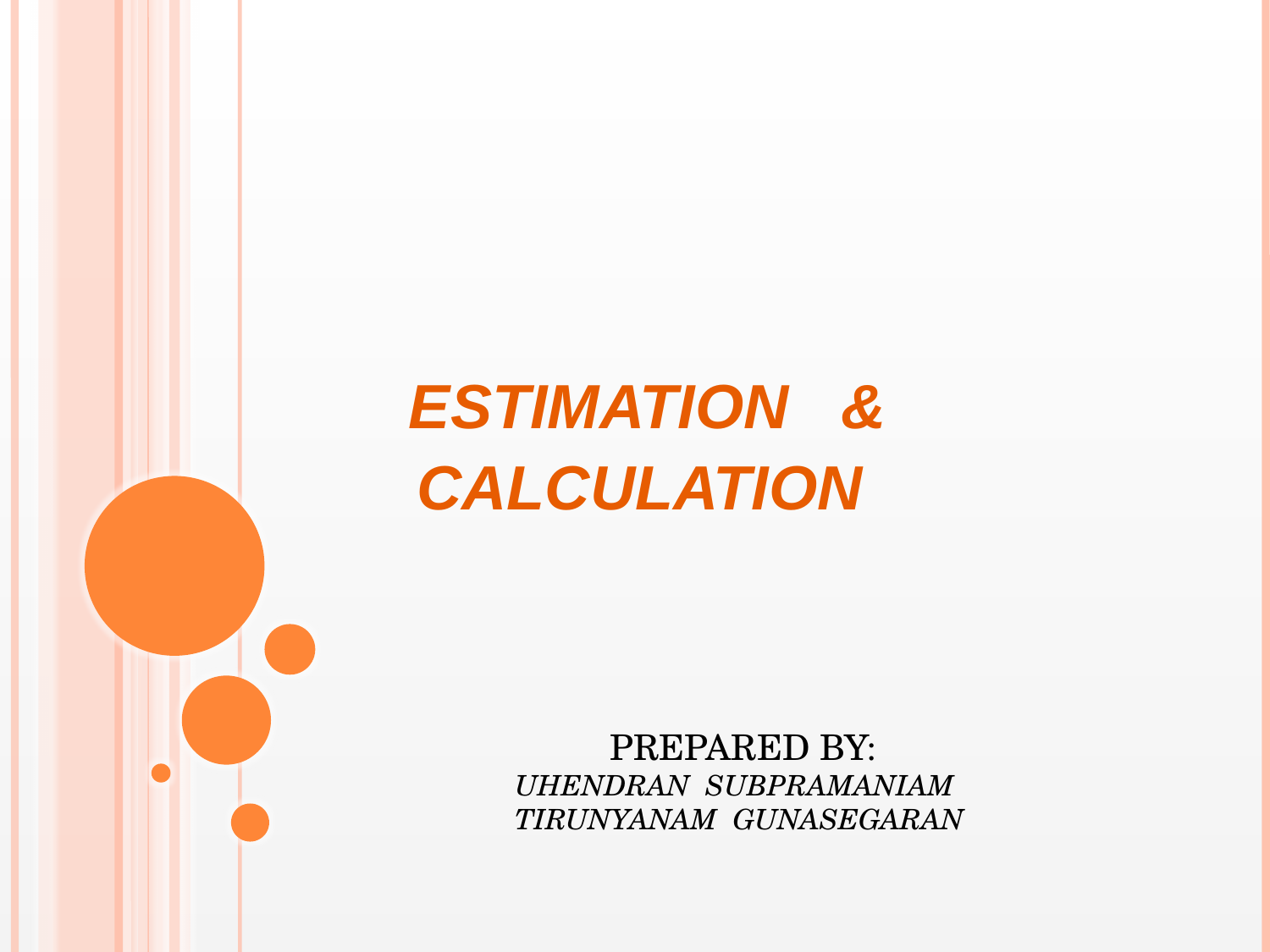

#
      ESTIMATION   &
     CALCULATION
             PREPARED BY:
    UHENDRAN  SUBPRAMANIAM
    TIRUNYANAM  GUNASEGARAN